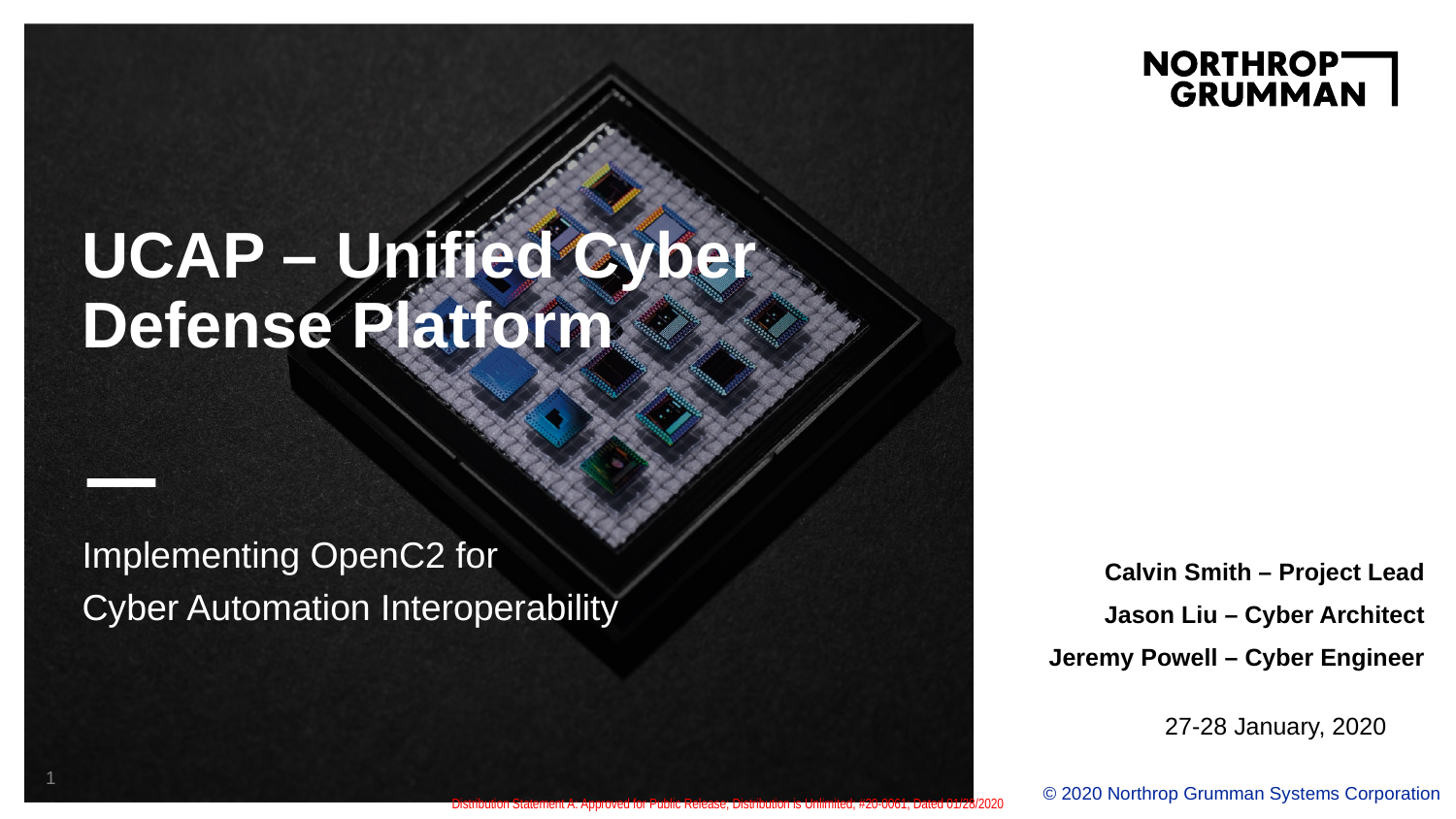

# UCAP – Unified Cyber Defense Platform
Calvin Smith – Project Lead
Jason Liu – Cyber Architect
Jeremy Powell – Cyber Engineer
Implementing OpenC2 for
Cyber Automation Interoperability
27-28 January, 2020
1
© 2020 Northrop Grumman Systems Corporation
Distribution Statement A: Approved for Public Release; Distribution is Unlimited; #20-0061; Dated 01/28/2020